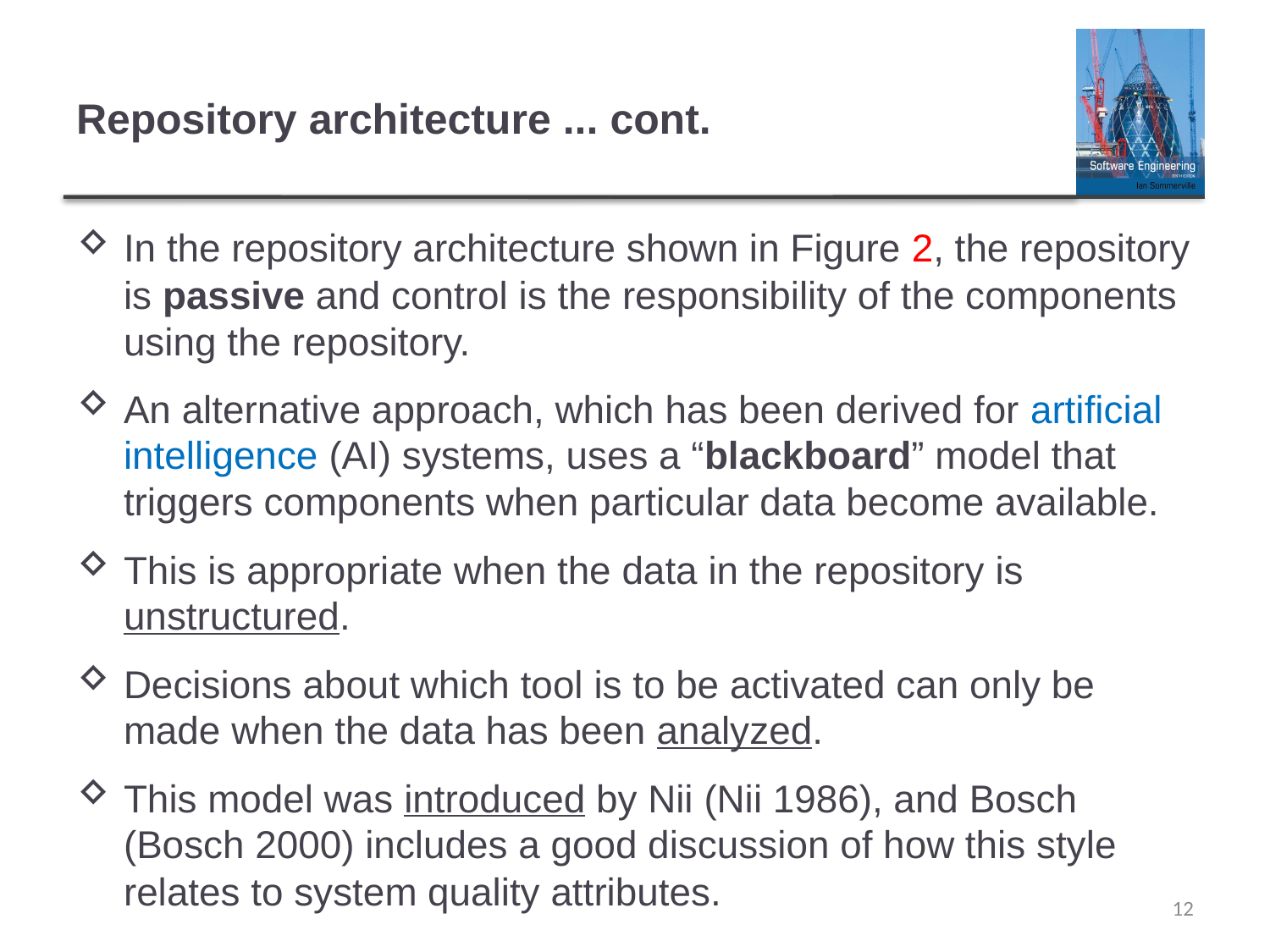

# Repository architecture ... cont.
In the repository architecture shown in Figure 2, the repository is passive and control is the responsibility of the components using the repository.
An alternative approach, which has been derived for artificial intelligence (AI) systems, uses a “blackboard” model that triggers components when particular data become available.
This is appropriate when the data in the repository is unstructured.
Decisions about which tool is to be activated can only be made when the data has been analyzed.
This model was introduced by Nii (Nii 1986), and Bosch (Bosch 2000) includes a good discussion of how this style relates to system quality attributes.
12